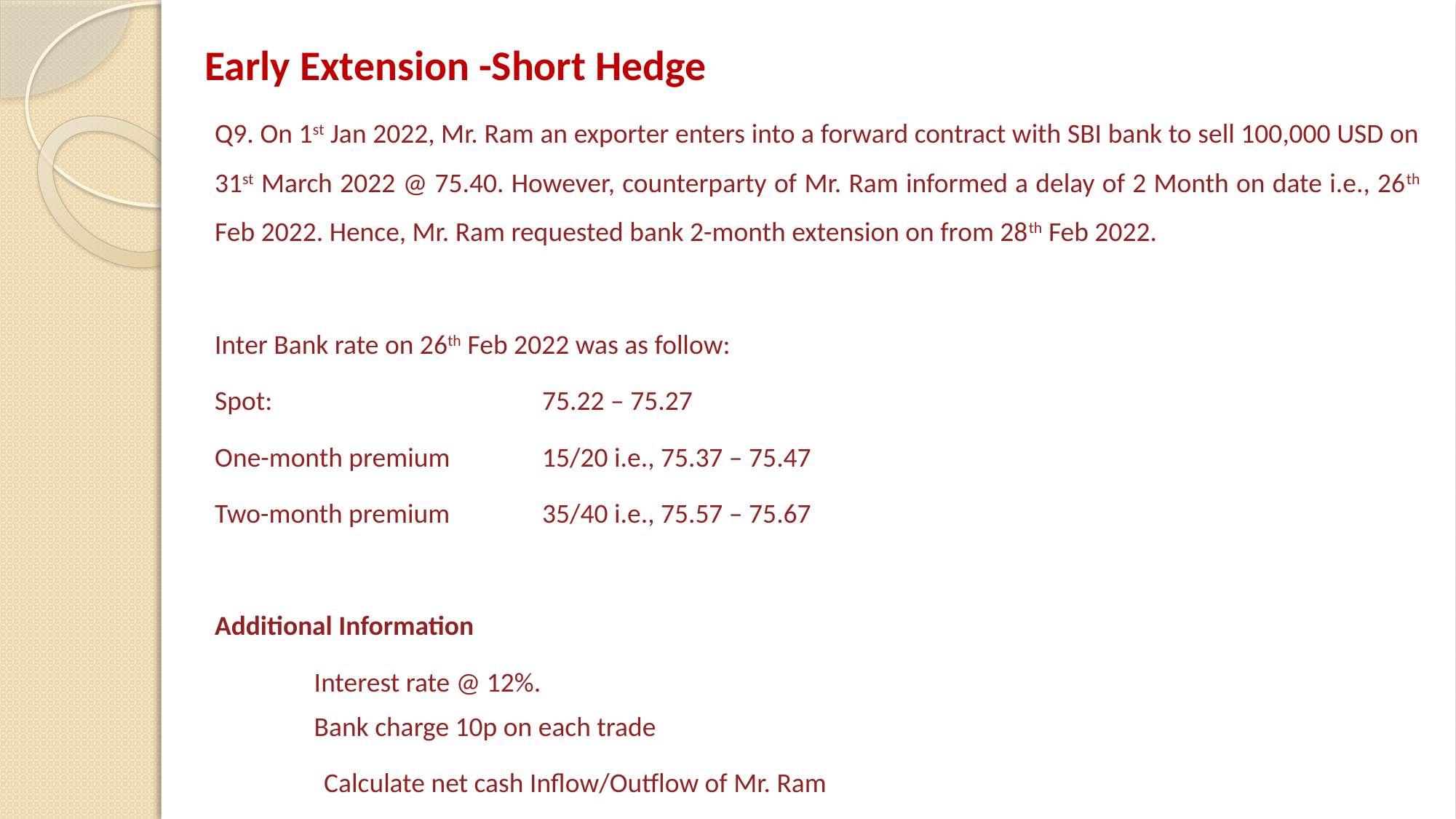

# Early Extension -Short Hedge
Q9. On 1st Jan 2022, Mr. Ram an exporter enters into a forward contract with SBI bank to sell 100,000 USD on 31st March 2022 @ 75.40. However, counterparty of Mr. Ram informed a delay of 2 Month on date i.e., 26th Feb 2022. Hence, Mr. Ram requested bank 2-month extension on from 28th Feb 2022.

Inter Bank rate on 26th Feb 2022 was as follow:
Spot:			75.22 – 75.27
One-month premium 	15/20 i.e., 75.37 – 75.47
Two-month premium 	35/40 i.e., 75.57 – 75.67

Additional Information
	Interest rate @ 12%.
	Bank charge 10p on each trade
	Calculate net cash Inflow/Outflow of Mr. Ram